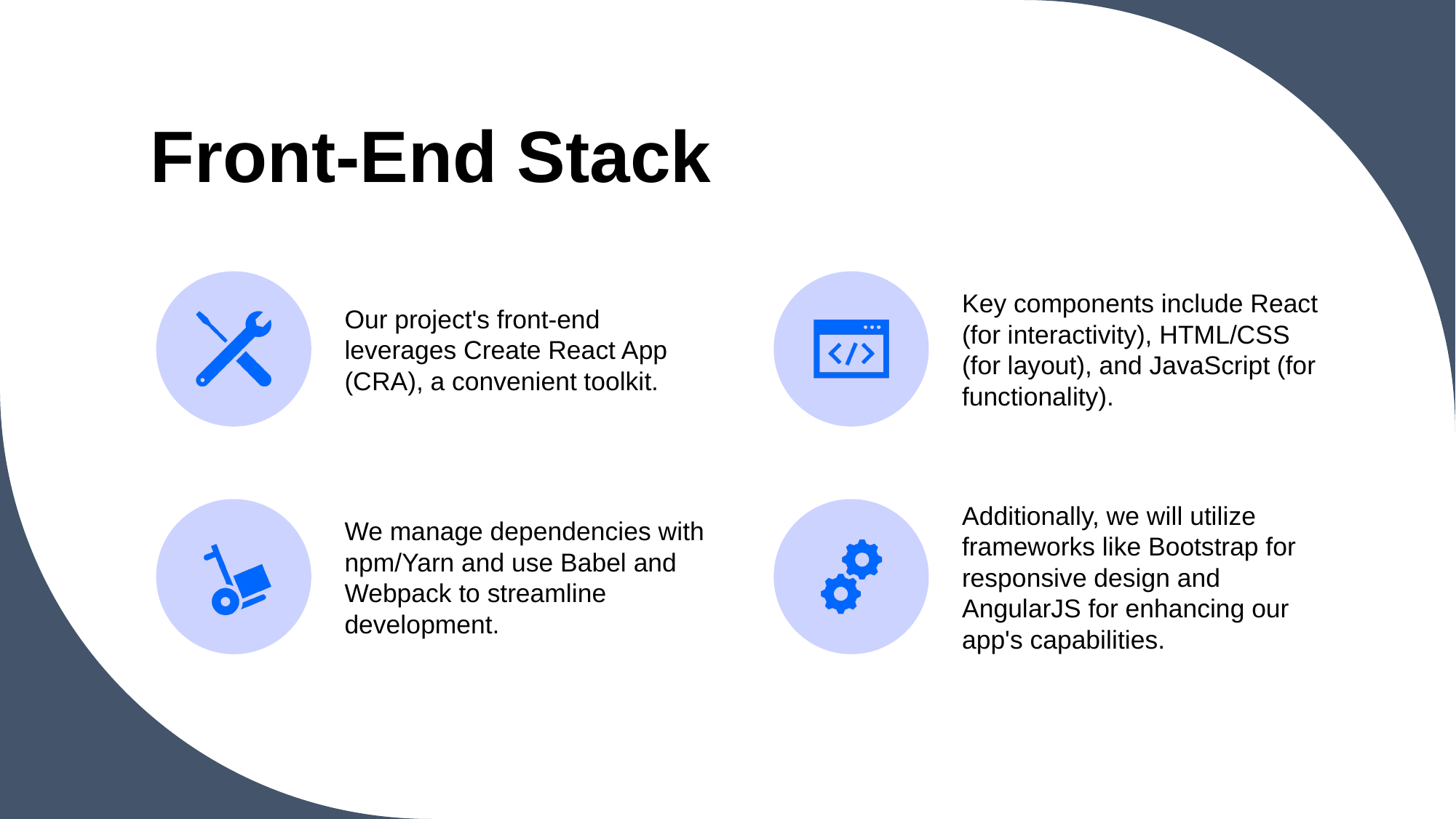

# Front-End Stack
Our project's front-end leverages Create React App (CRA), a convenient toolkit.
Key components include React (for interactivity), HTML/CSS (for layout), and JavaScript (for functionality).
We manage dependencies with npm/Yarn and use Babel and Webpack to streamline development.
Additionally, we will utilize frameworks like Bootstrap for responsive design and AngularJS for enhancing our app's capabilities.